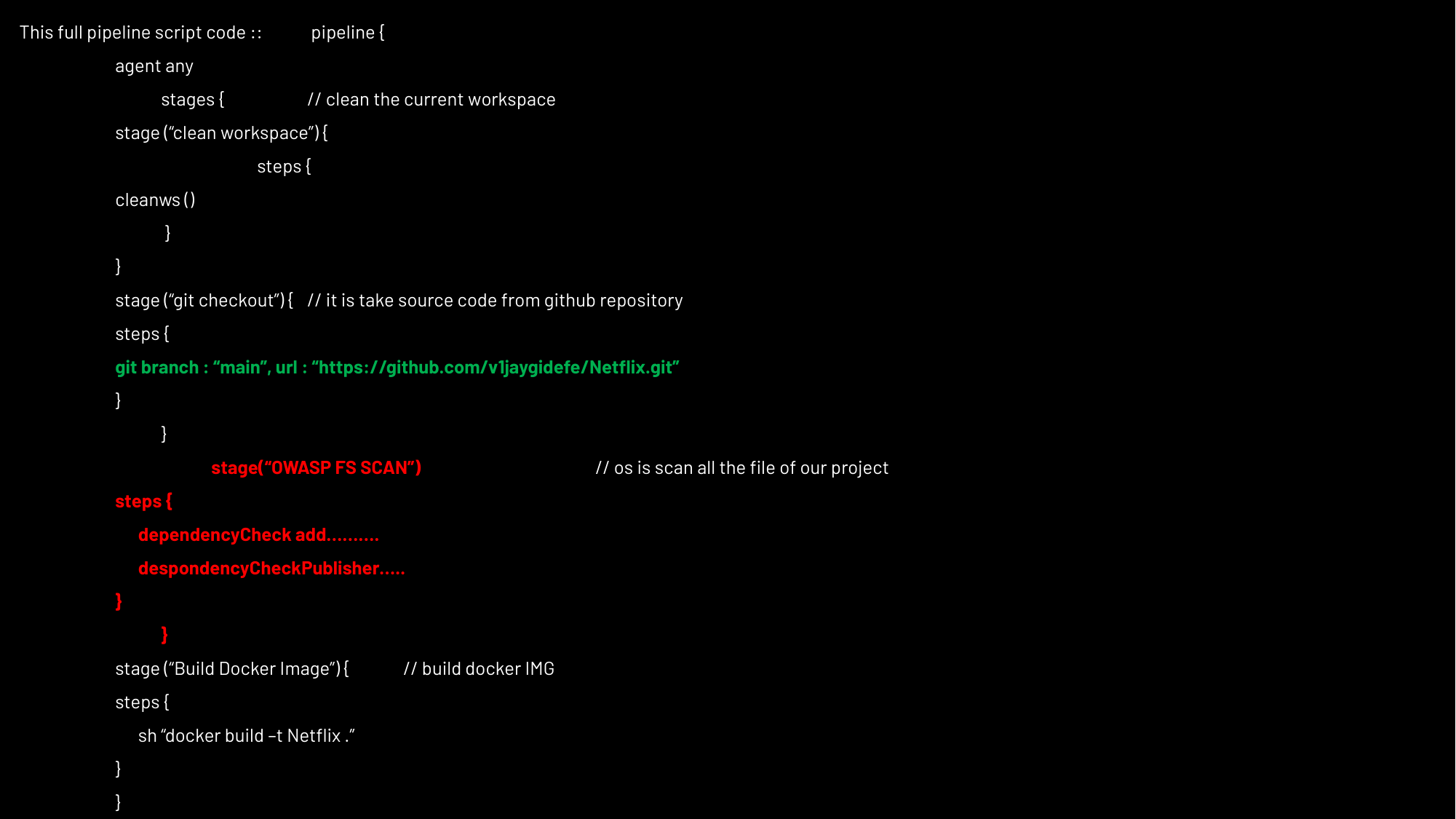

This full pipeline script code ::	 pipeline {
				agent any
			            stages {			// clean the current workspace
				stage (“clean workspace”) {
			            	            steps {
					cleanws ()
				             }
				}
				stage (“git checkout”) {		// it is take source code from github repository
				steps {
					git branch : “main”, url : “https://github.com/v1jaygidefe/Netflix.git”
				}
			            }
			 	stage(“OWASP FS SCAN”)		// os is scan all the file of our project
				steps {
				      dependencyCheck add……….
				      despondencyCheckPublisher…..
				}
			            }
			stage (“Build Docker Image”) {		// build docker IMG
			steps {
			      sh “docker build –t Netflix .”
			}
			}